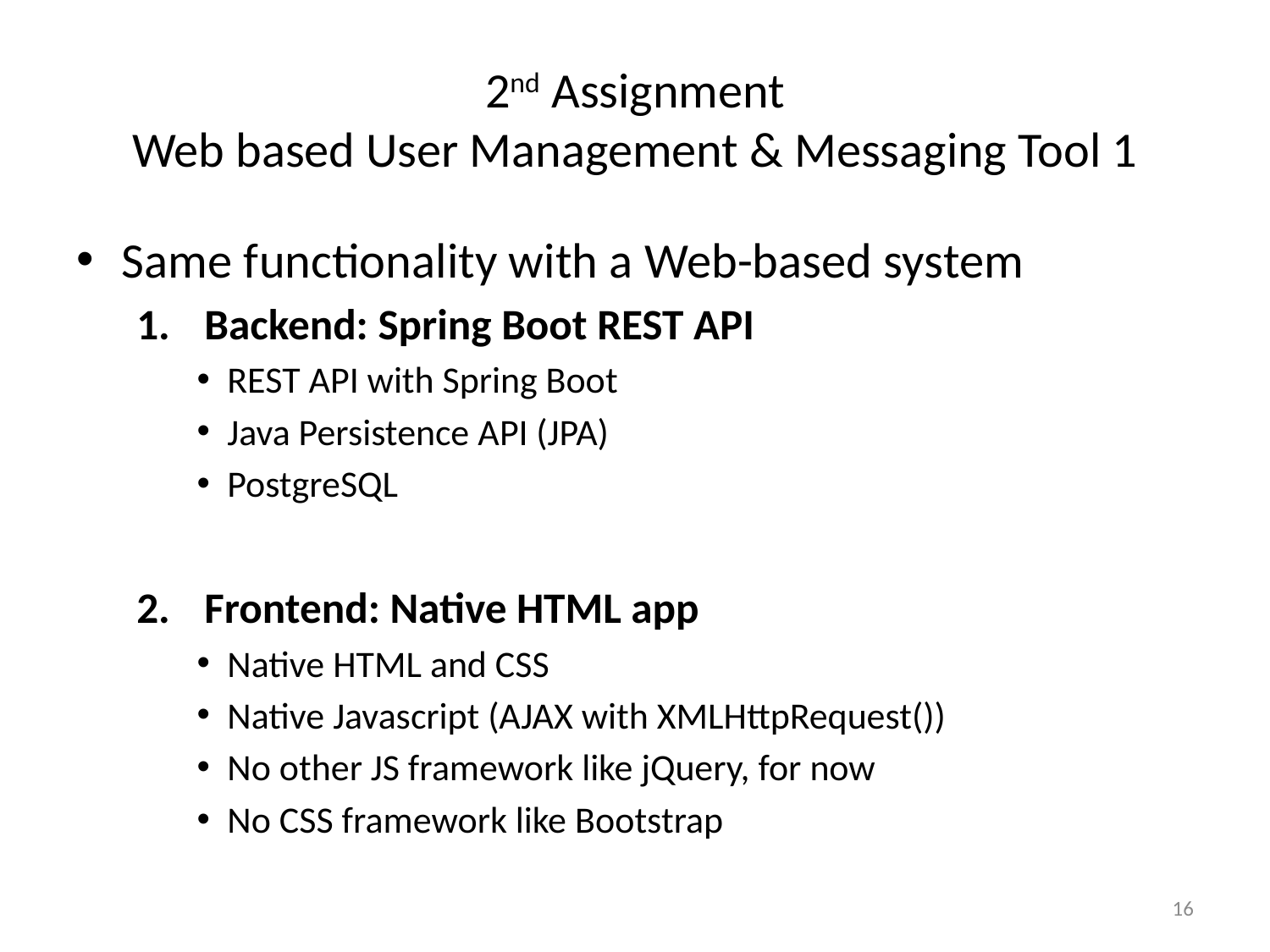

# 2nd Assignment Web based User Management & Messaging Tool 1
Same functionality with a Web-based system
Backend: Spring Boot REST API
REST API with Spring Boot
Java Persistence API (JPA)
PostgreSQL

Frontend: Native HTML app
Native HTML and CSS
Native Javascript (AJAX with XMLHttpRequest())
No other JS framework like jQuery, for now
No CSS framework like Bootstrap

16